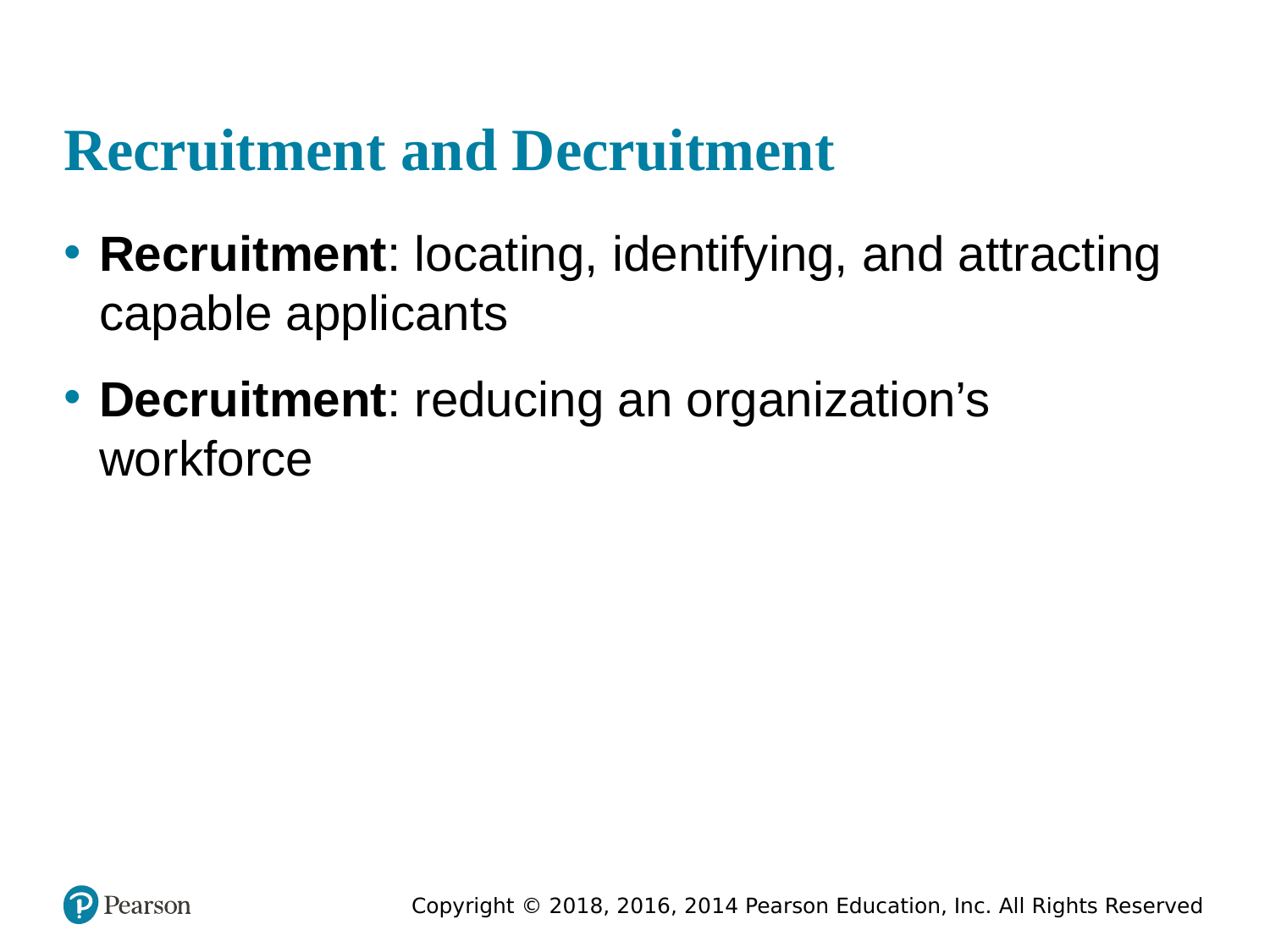

# Recruitment and Decruitment
Recruitment: locating, identifying, and attracting capable applicants
Decruitment: reducing an organization’s workforce